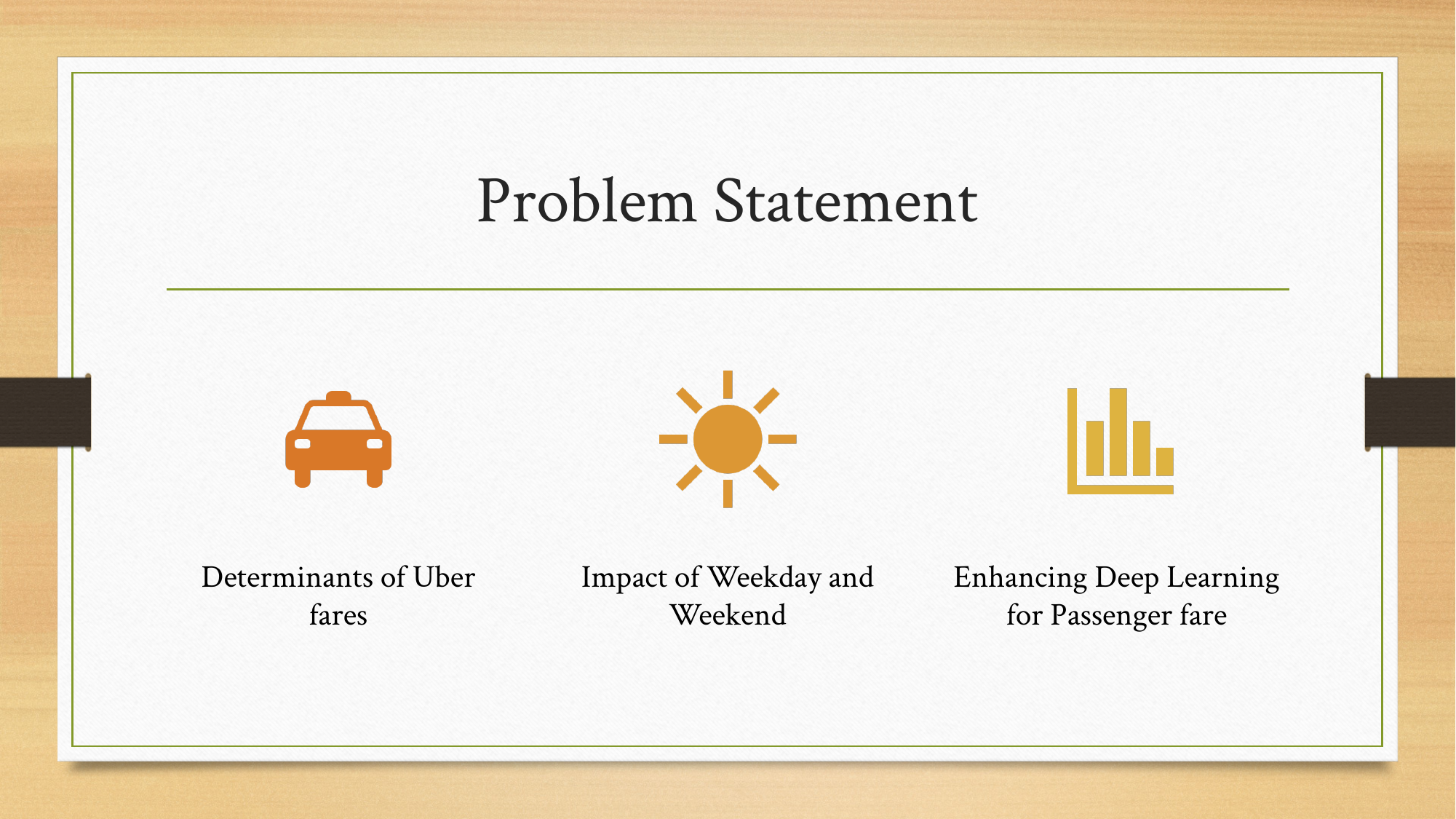

# Problem Statement
Determinants of Uber fares
Impact of Weekday and Weekend
Enhancing Deep Learning for Passenger fare